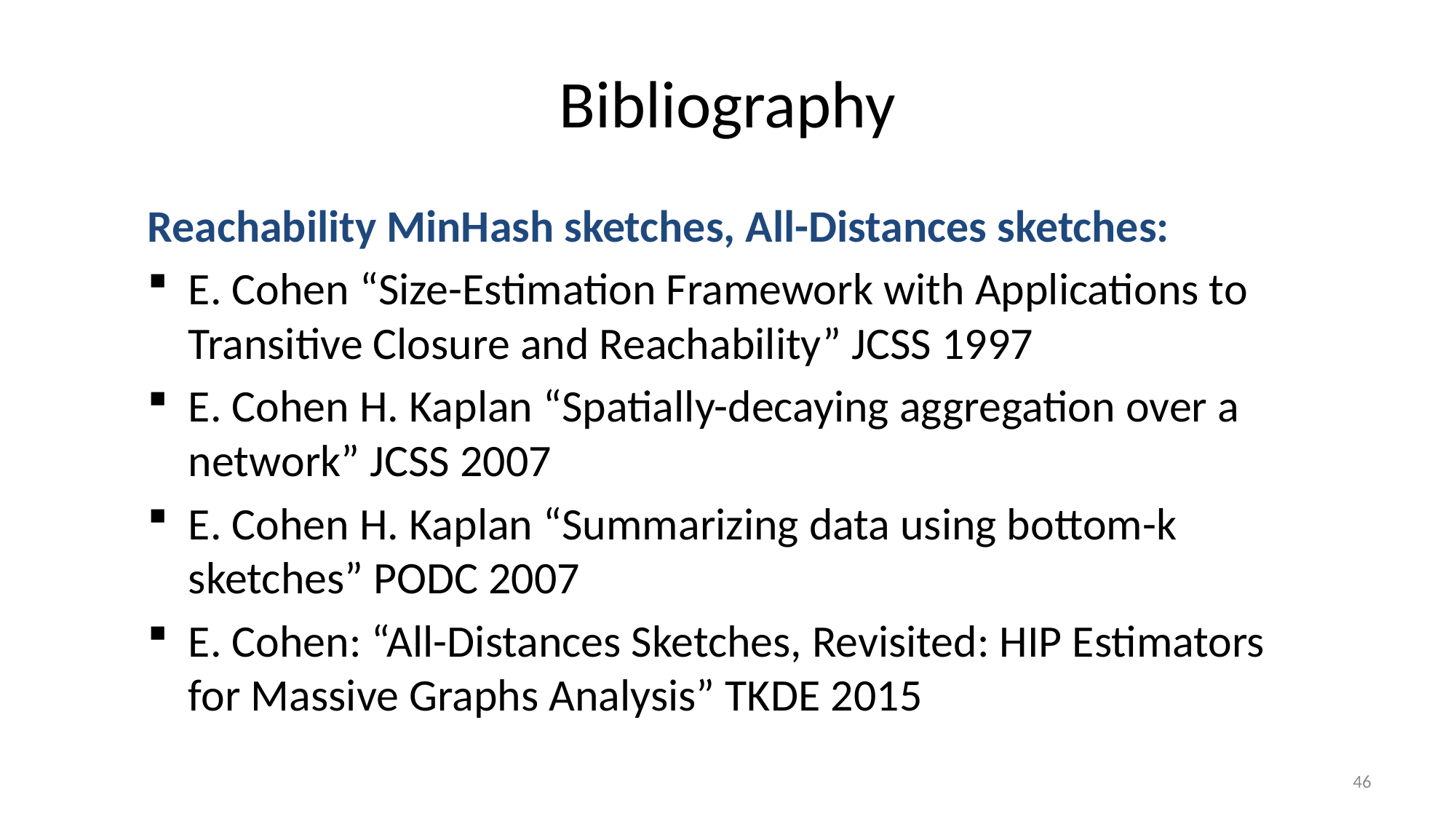

# Bibliography
Reachability MinHash sketches, All-Distances sketches:
E. Cohen “Size-Estimation Framework with Applications to Transitive Closure and Reachability” JCSS 1997
E. Cohen H. Kaplan “Spatially-decaying aggregation over a network” JCSS 2007
E. Cohen H. Kaplan “Summarizing data using bottom-k sketches” PODC 2007
E. Cohen: “All-Distances Sketches, Revisited: HIP Estimators for Massive Graphs Analysis” TKDE 2015
46